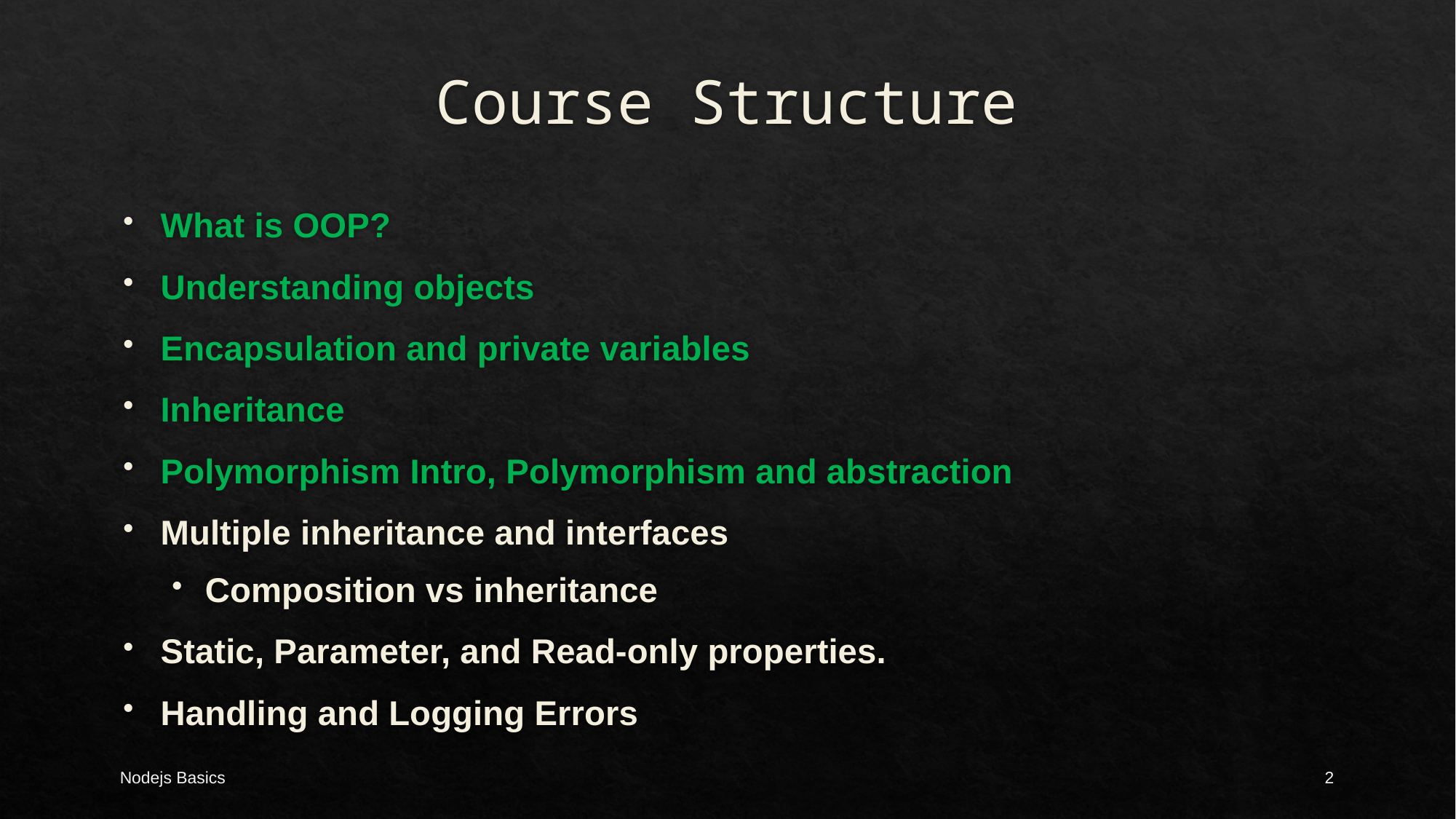

# Course Structure
What is OOP?
Understanding objects
Encapsulation and private variables
Inheritance
Polymorphism Intro, Polymorphism and abstraction
Multiple inheritance and interfaces
Composition vs inheritance
Static, Parameter, and Read-only properties.
Handling and Logging Errors
Nodejs Basics
2